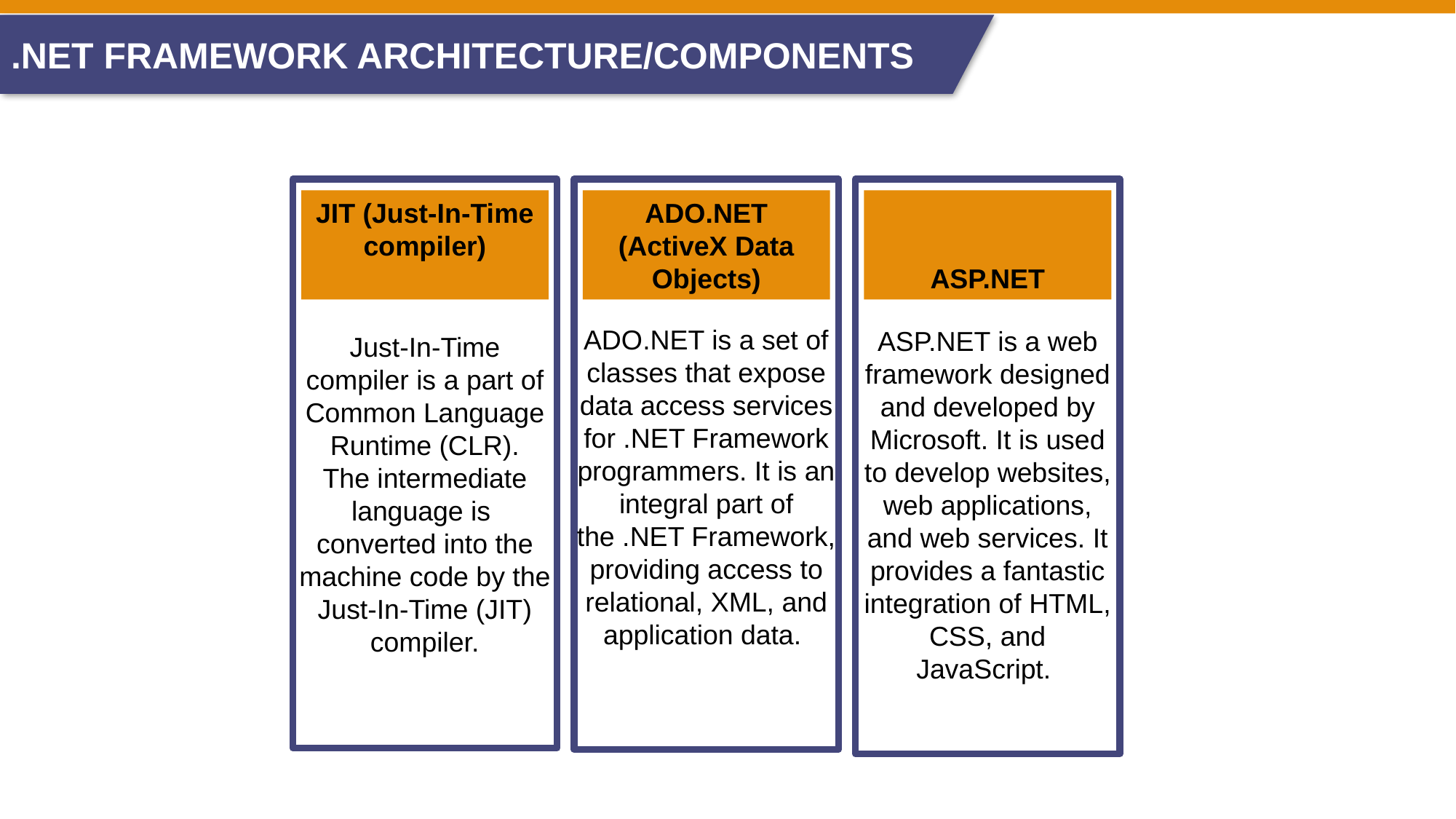

.NET FRAMEWORK ARCHITECTURE/COMPONENTS

JIT (Just-In-Time compiler)
Just-In-Time compiler is a part of Common Language Runtime (CLR).
The intermediate language is  converted into the machine code by the Just-In-Time (JIT) compiler.

ADO.NET (ActiveX Data Objects)
ADO.NET is a set of classes that expose data access services for .NET Framework programmers. It is an integral part of the .NET Framework, providing access to relational, XML, and application data.

ASP.NET
ASP.NET is a web framework designed and developed by Microsoft. It is used to develop websites, web applications, and web services. It provides a fantastic integration of HTML, CSS, and JavaScript.